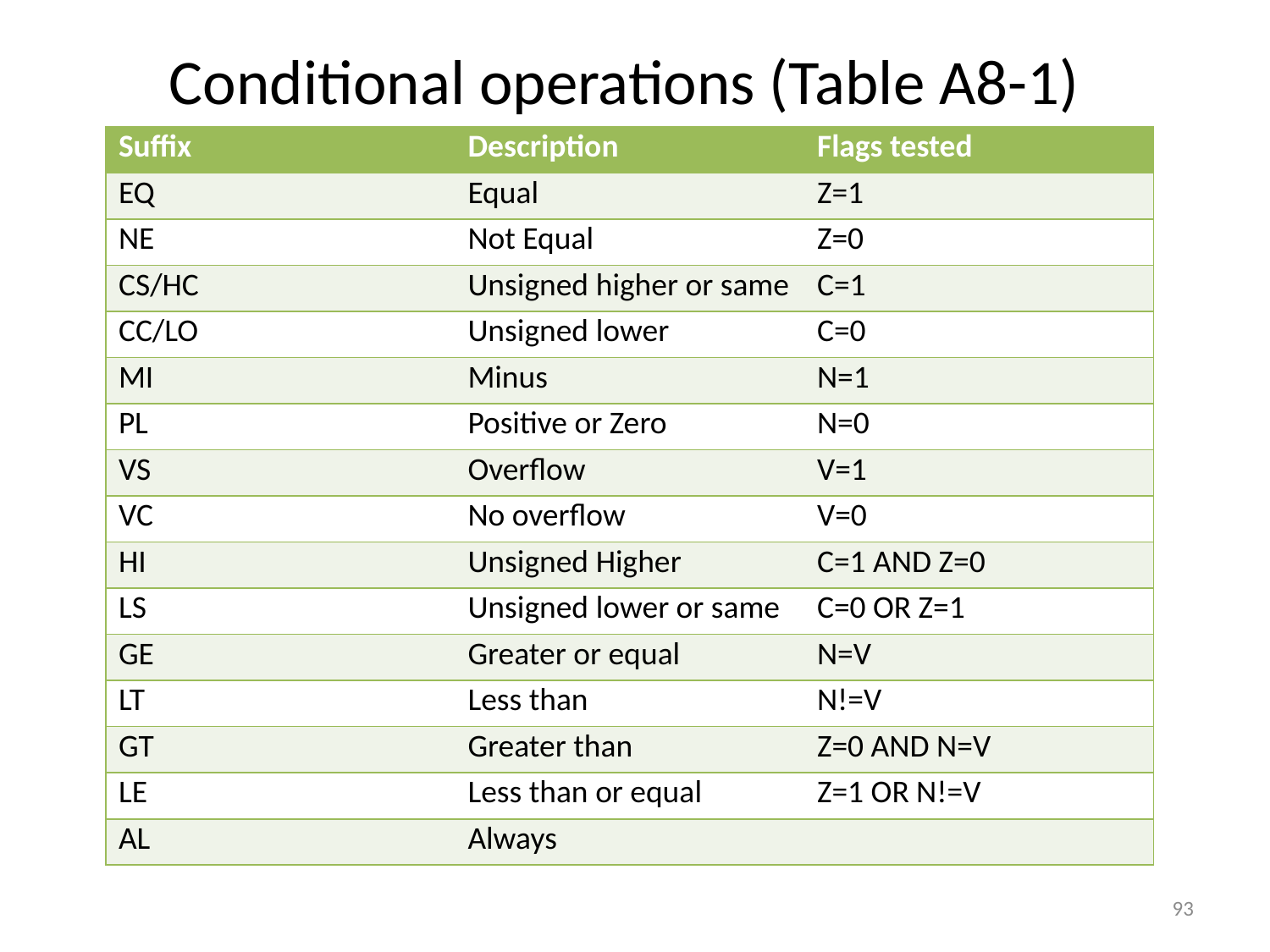

# Conditional operations (Table A8-1)
| Suffix | Description | Flags tested |
| --- | --- | --- |
| EQ | Equal | Z=1 |
| NE | Not Equal | Z=0 |
| CS/HC | Unsigned higher or same | C=1 |
| CC/LO | Unsigned lower | C=0 |
| MI | Minus | N=1 |
| PL | Positive or Zero | N=0 |
| VS | Overflow | V=1 |
| VC | No overflow | V=0 |
| HI | Unsigned Higher | C=1 AND Z=0 |
| LS | Unsigned lower or same | C=0 OR Z=1 |
| GE | Greater or equal | N=V |
| LT | Less than | N!=V |
| GT | Greater than | Z=0 AND N=V |
| LE | Less than or equal | Z=1 OR N!=V |
| AL | Always |  |
93